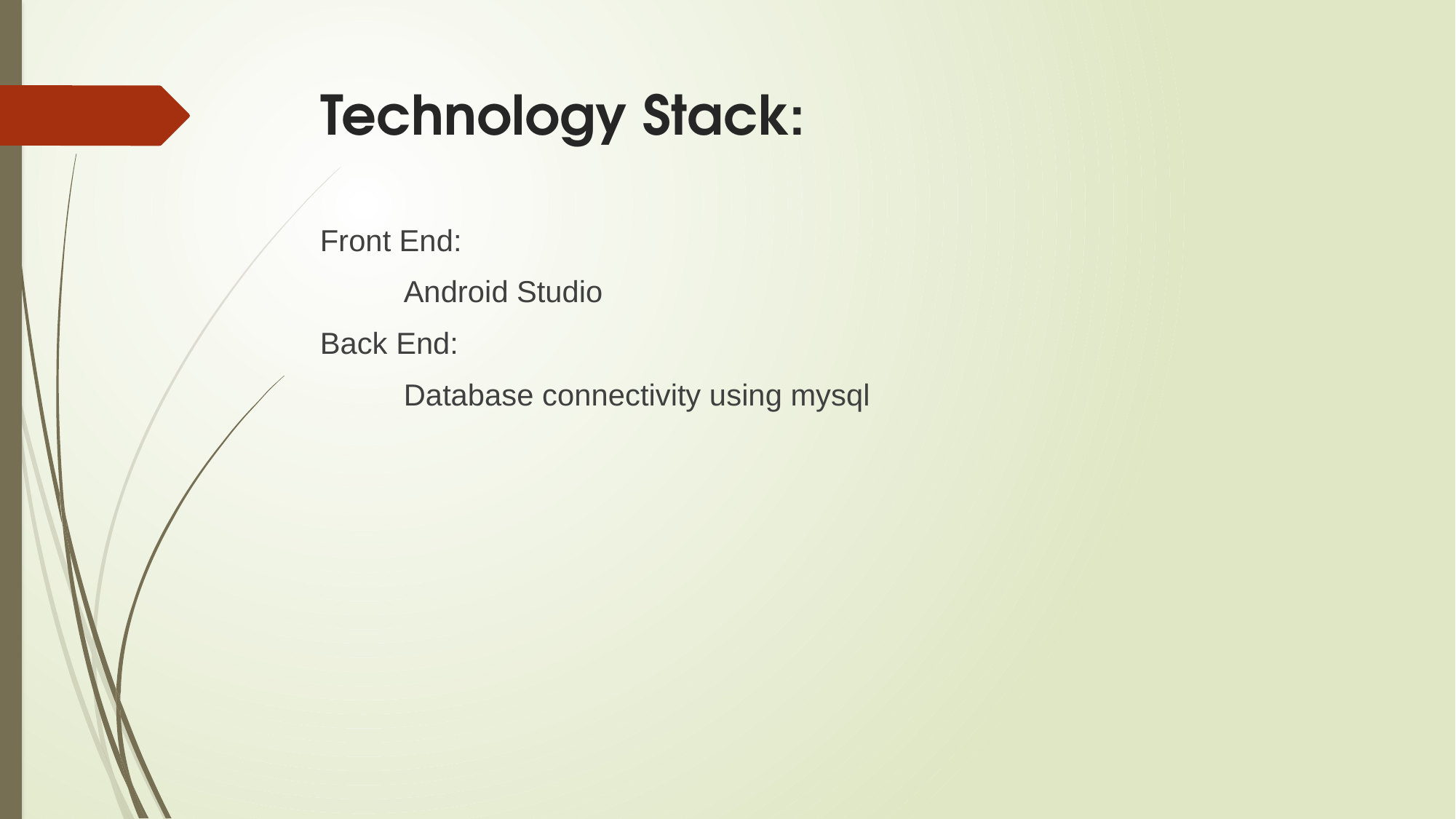

# Technology Stack:
Front End:
          Android Studio
Back End:
          Database connectivity using mysql